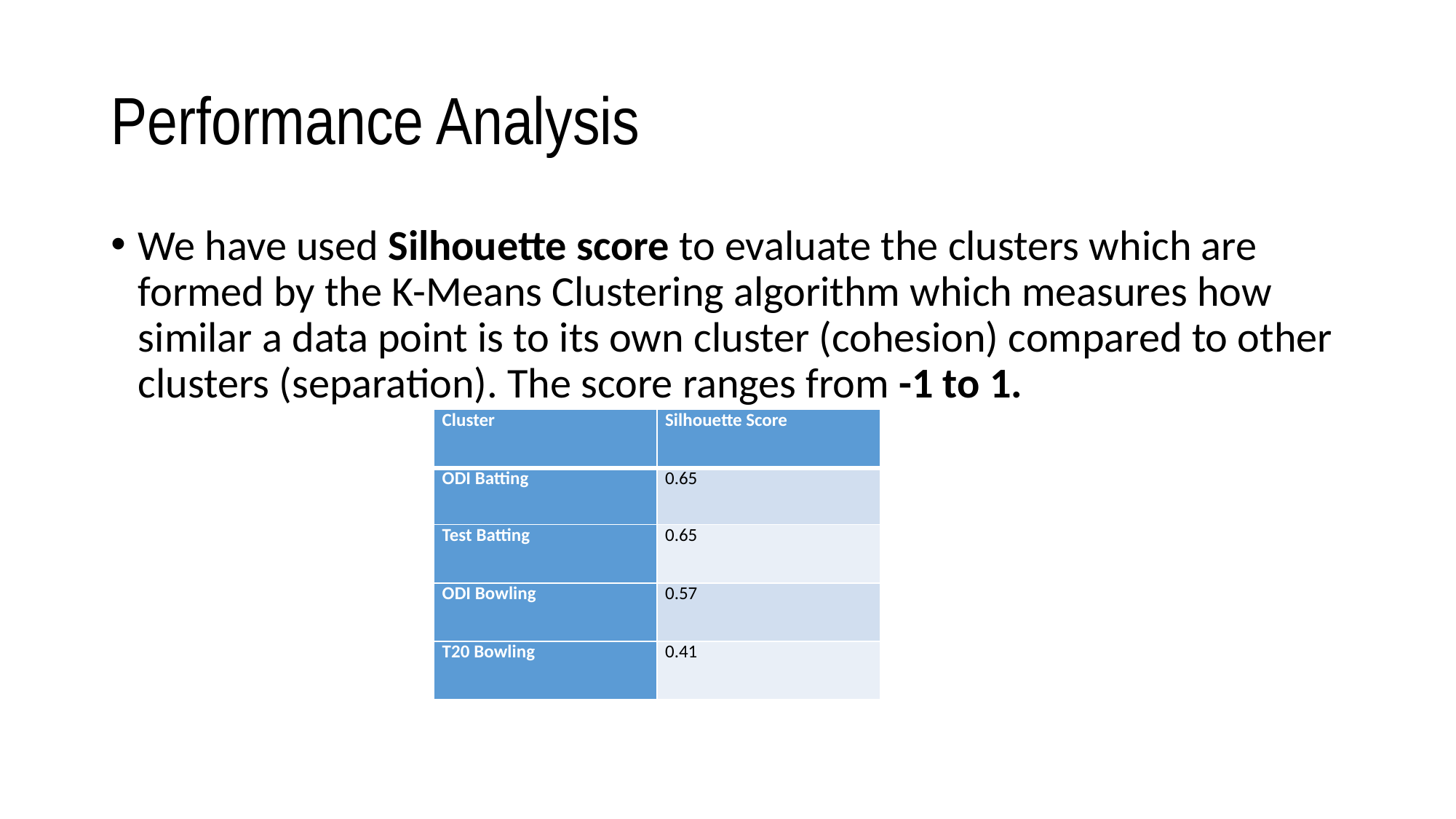

# Performance Analysis
We have used Silhouette score to evaluate the clusters which are formed by the K-Means Clustering algorithm which measures how similar a data point is to its own cluster (cohesion) compared to other clusters (separation). The score ranges from -1 to 1.

| Cluster | Silhouette Score |
| --- | --- |
| ODI Batting | 0.65 |
| Test Batting | 0.65 |
| ODI Bowling | 0.57 |
| T20 Bowling | 0.41 |